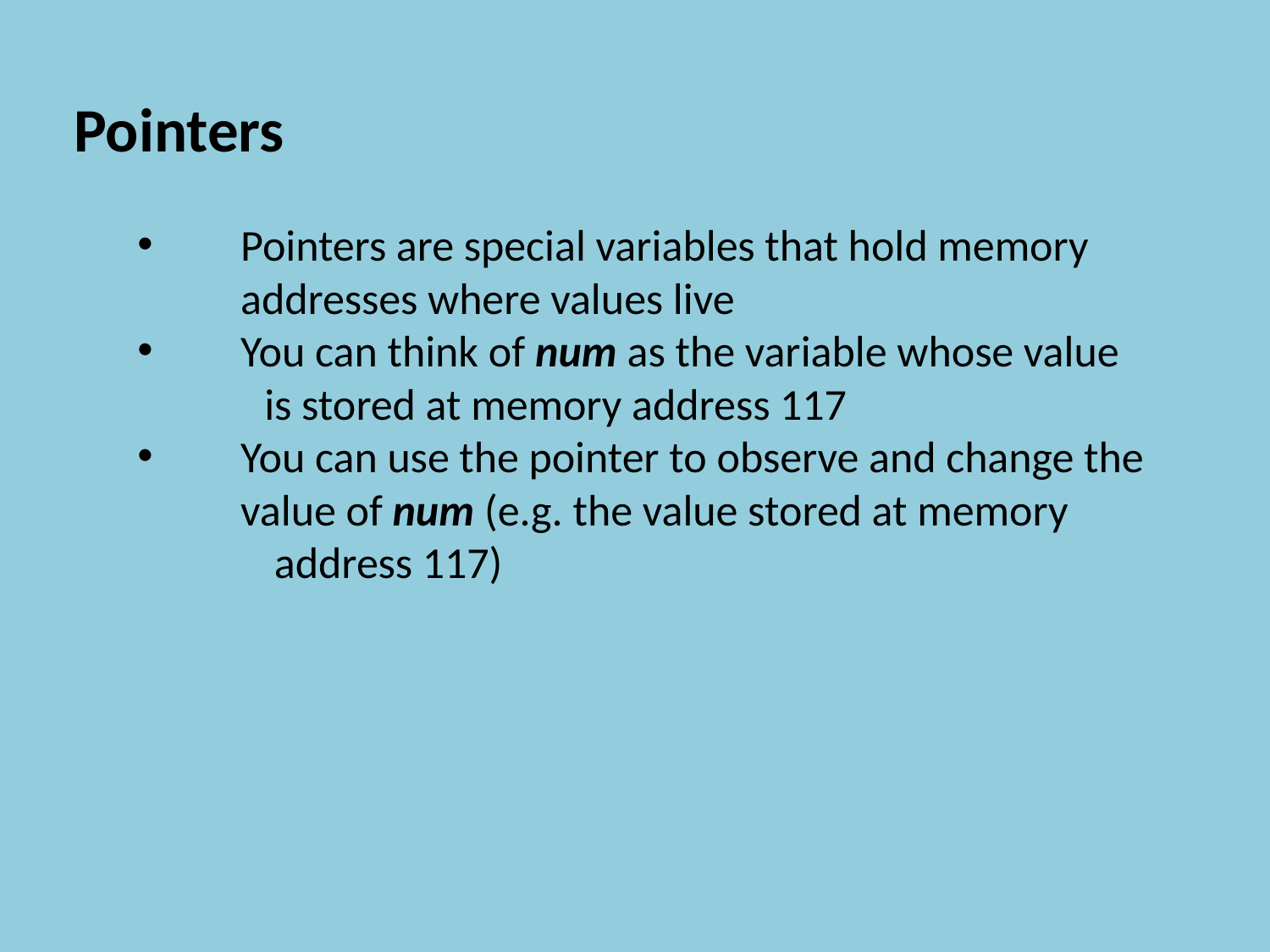

Pointers

Pointers are special variables that hold memory 	addresses where values live
You can think of num as the variable whose value
	is stored at memory address 117
You can use the pointer to observe and change the 	value of num (e.g. the value stored at memory
	 address 117)